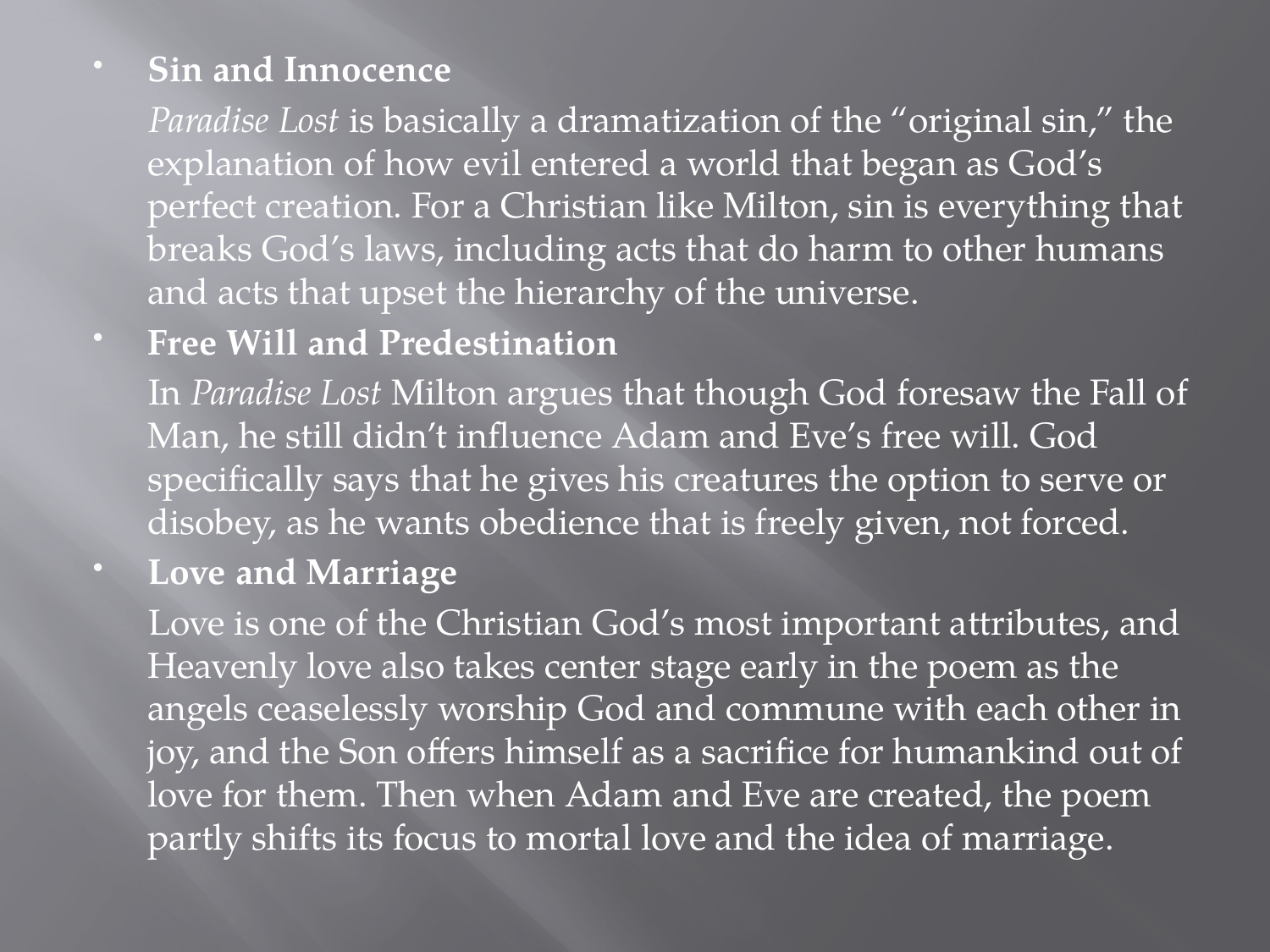

#
Sin and Innocence
      Paradise Lost is basically a dramatization of the “original sin,” the explanation of how evil entered a world that began as God’s perfect creation. For a Christian like Milton, sin is everything that breaks God’s laws, including acts that do harm to other humans and acts that upset the hierarchy of the universe.
Free Will and Predestination
      In Paradise Lost Milton argues that though God foresaw the Fall of Man, he still didn’t influence Adam and Eve’s free will. God specifically says that he gives his creatures the option to serve or disobey, as he wants obedience that is freely given, not forced.
Love and Marriage
      Love is one of the Christian God’s most important attributes, and Heavenly love also takes center stage early in the poem as the angels ceaselessly worship God and commune with each other in joy, and the Son offers himself as a sacrifice for humankind out of love for them. Then when Adam and Eve are created, the poem partly shifts its focus to mortal love and the idea of marriage.